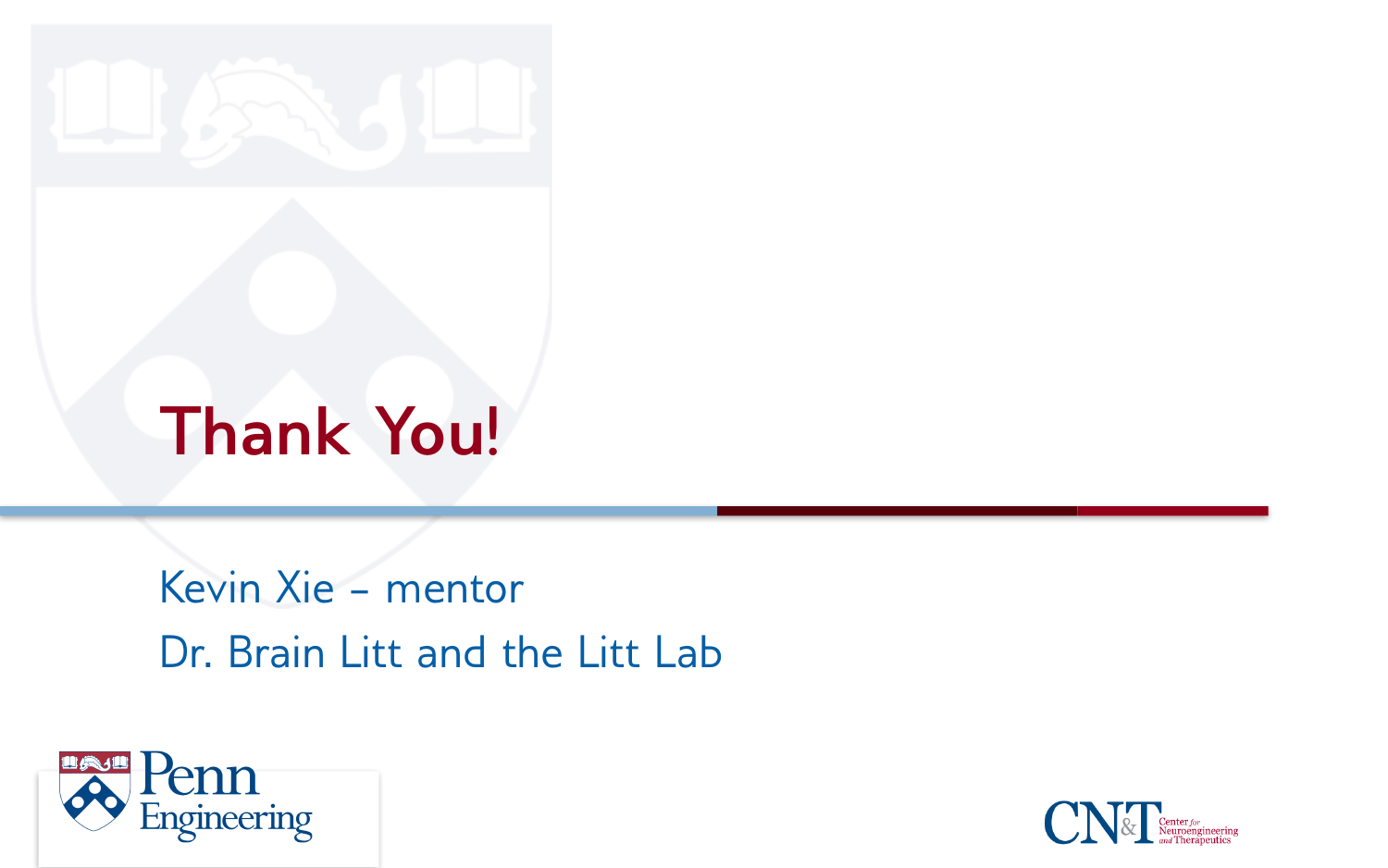

# Thank You!
Kevin Xie – mentor
Dr. Brain Litt and the Litt Lab